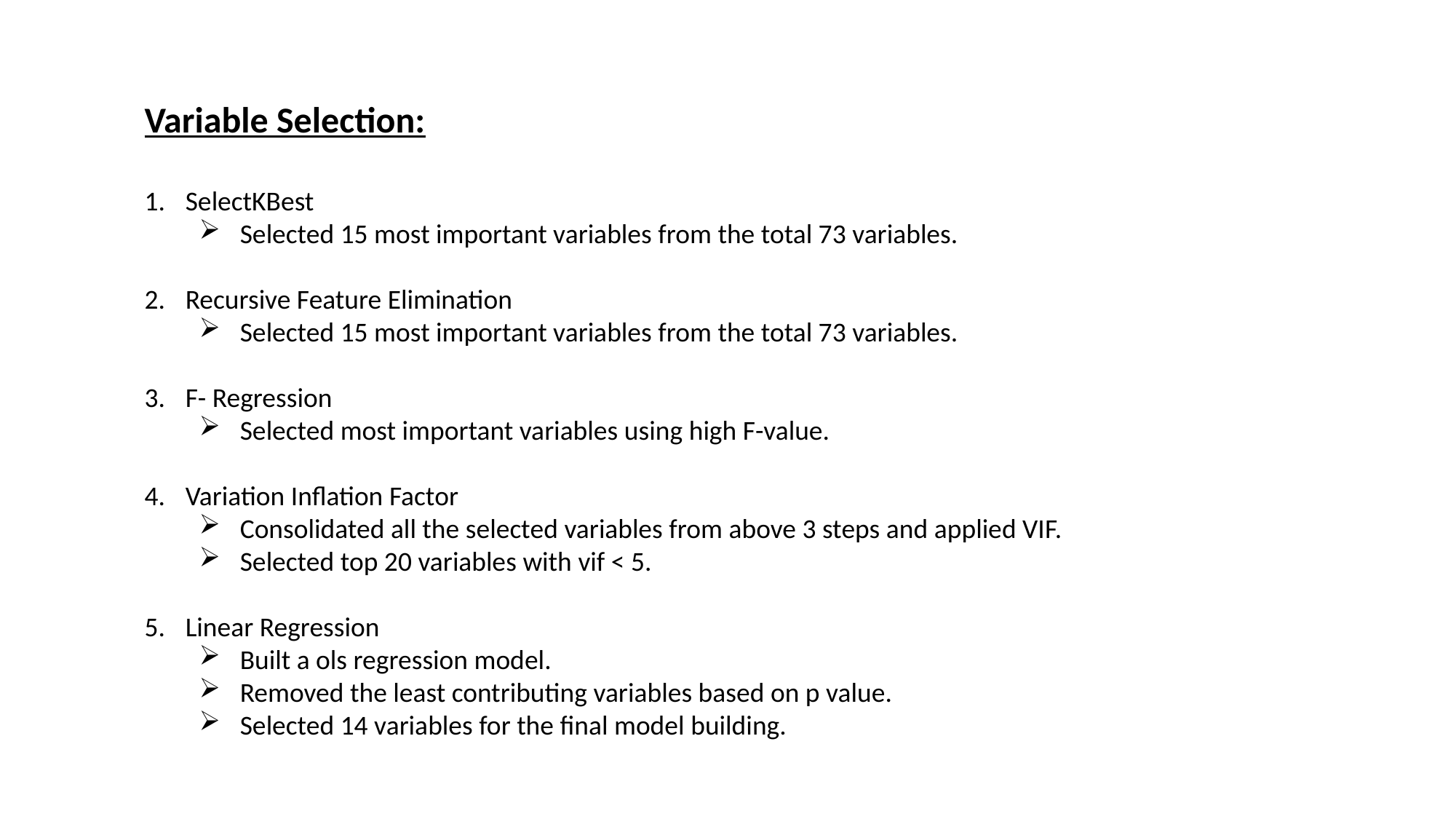

Variable Selection:

SelectKBest
Selected 15 most important variables from the total 73 variables.

Recursive Feature Elimination
Selected 15 most important variables from the total 73 variables.

F- Regression
Selected most important variables using high F-value.

Variation Inflation Factor
Consolidated all the selected variables from above 3 steps and applied VIF.
Selected top 20 variables with vif < 5.

Linear Regression
Built a ols regression model.
Removed the least contributing variables based on p value.
Selected 14 variables for the final model building.